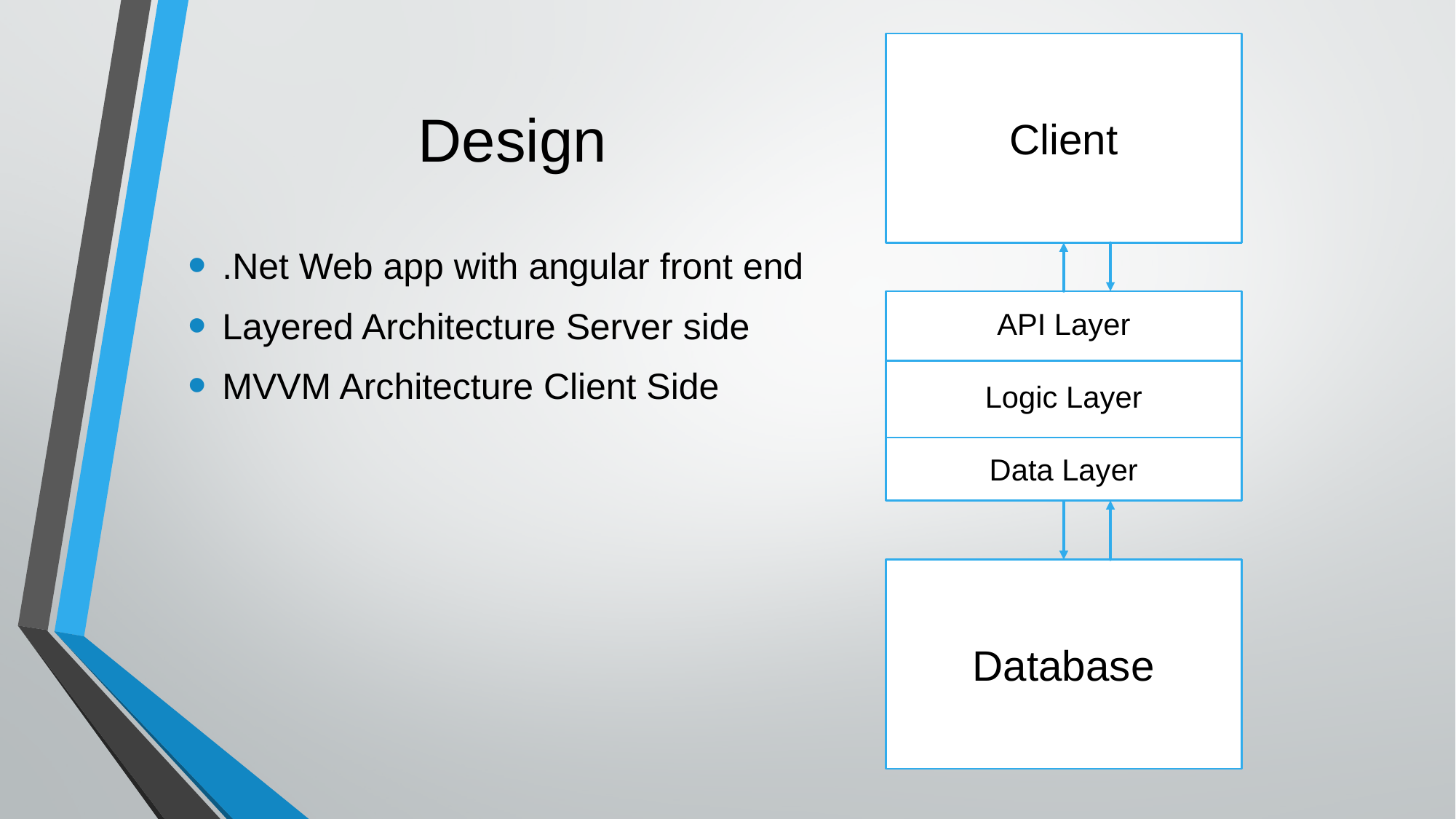

# Design
Client
.Net Web app with angular front end
Layered Architecture Server side
MVVM Architecture Client Side
API Layer

Logic Layer

Data Layer
Database